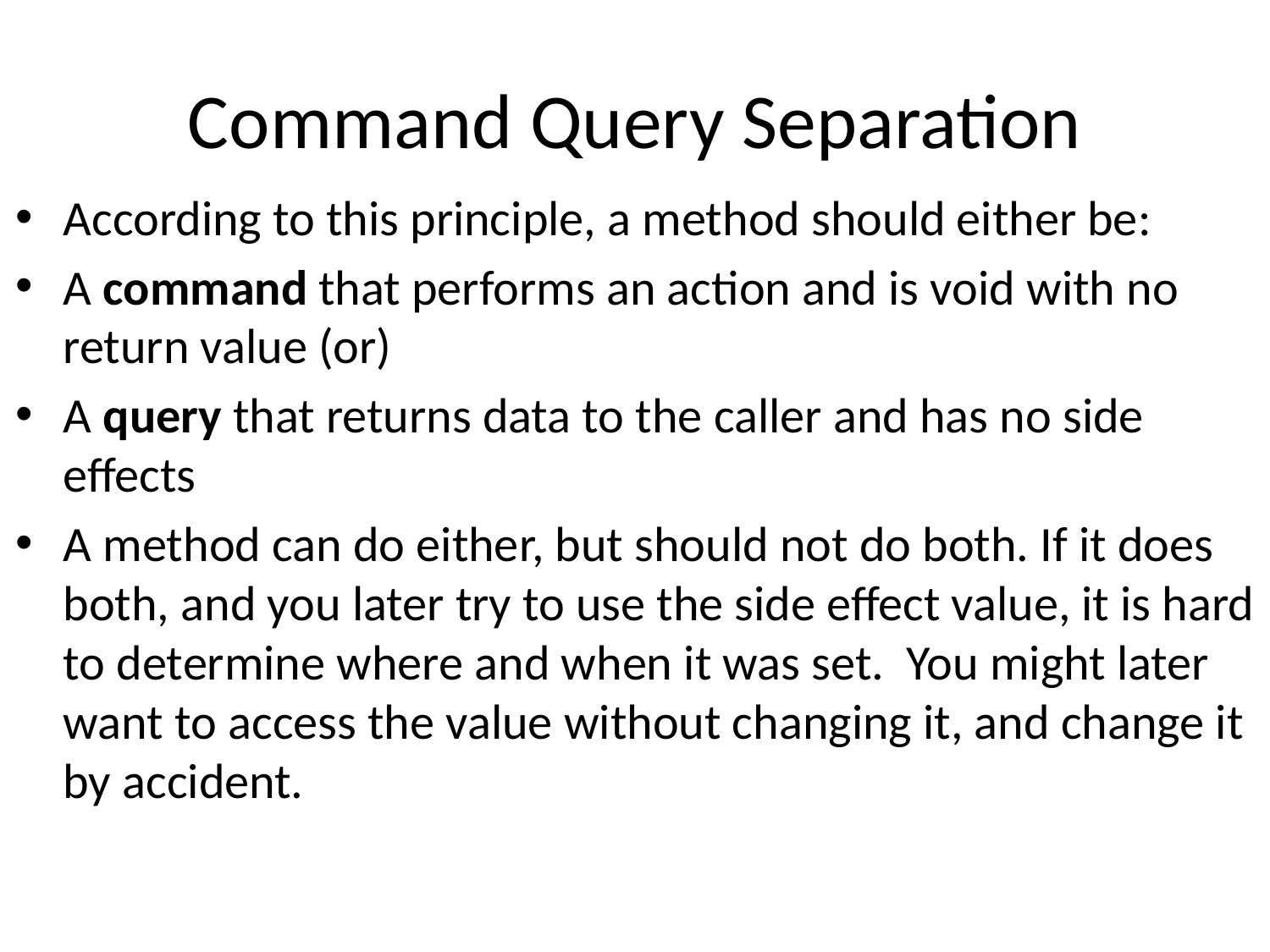

# Command Query Separation
According to this principle, a method should either be:
A command that performs an action and is void with no return value (or)
A query that returns data to the caller and has no side effects
A method can do either, but should not do both. If it does both, and you later try to use the side effect value, it is hard to determine where and when it was set.  You might later want to access the value without changing it, and change it by accident.